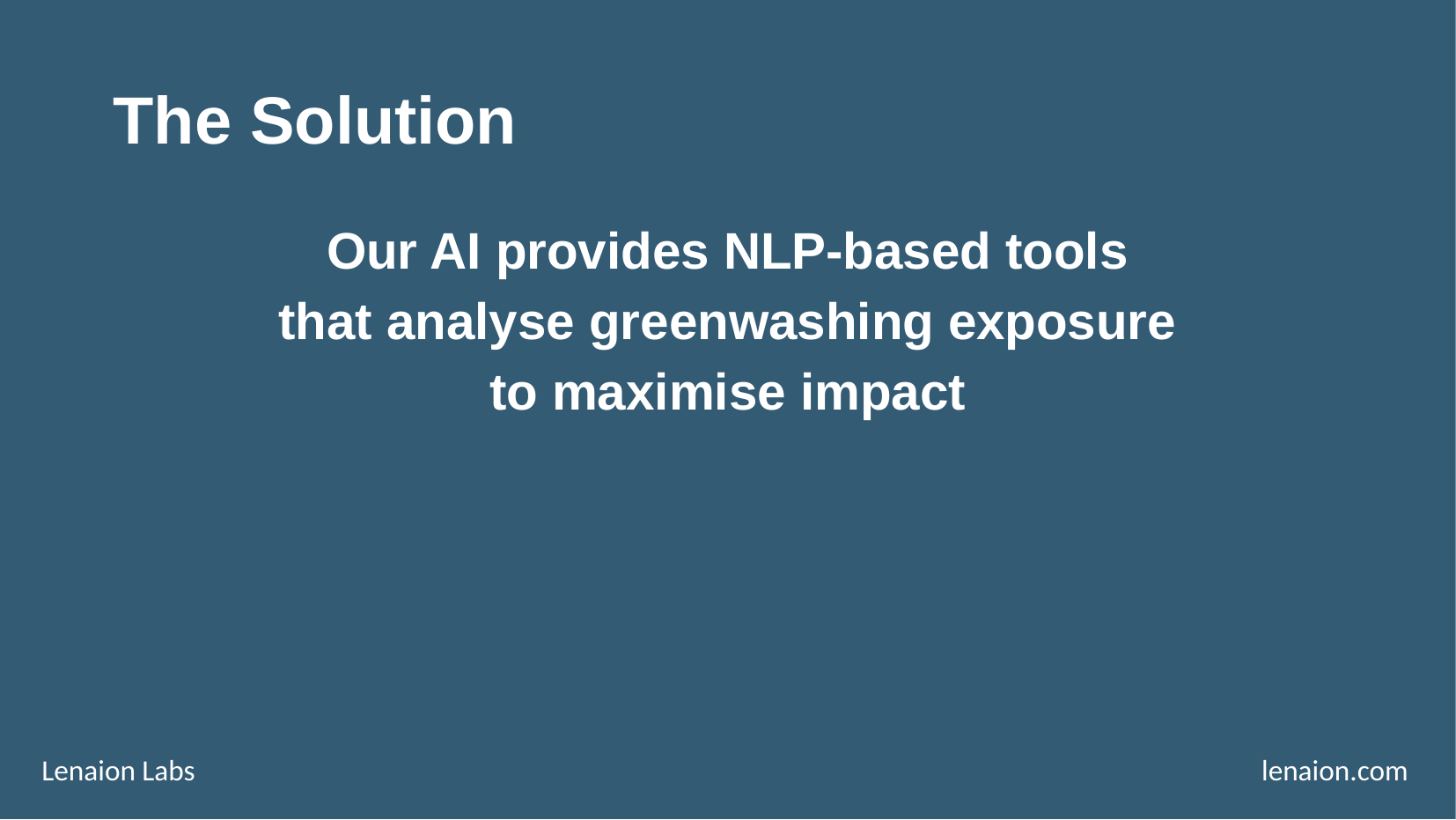

# The Solution
Our AI provides NLP-based tools
that analyse greenwashing exposure
to maximise impact
Lenaion Labs
lenaion.com